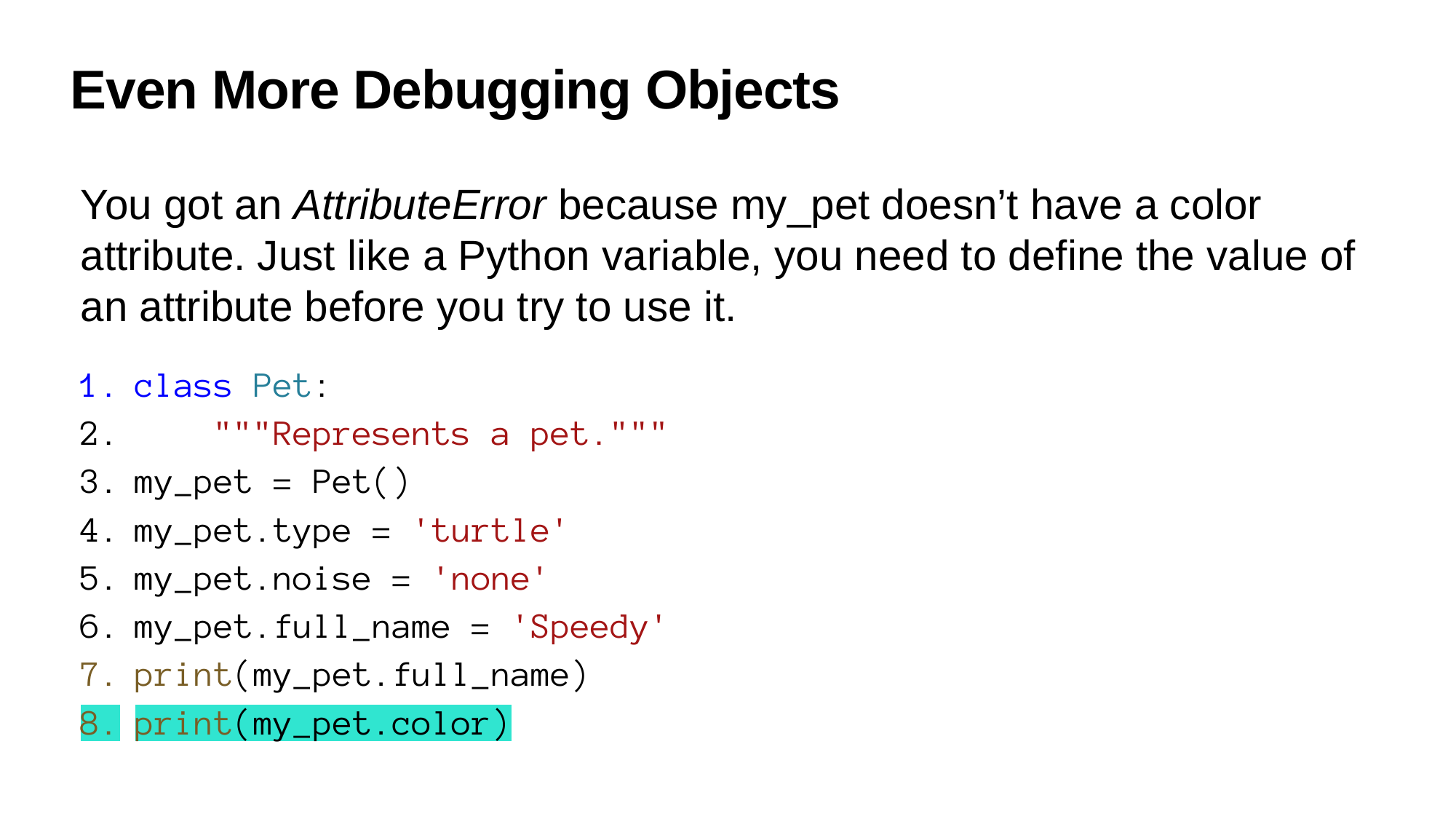

# Even More Debugging Objects
You got an AttributeError because my_pet doesn’t have a color attribute. Just like a Python variable, you need to define the value of an attribute before you try to use it.
class Pet:
    """Represents a pet."""
my_pet = Pet()
my_pet.type = 'turtle'
my_pet.noise = 'none'
my_pet.full_name = 'Speedy'
print(my_pet.full_name)
print(my_pet.color)